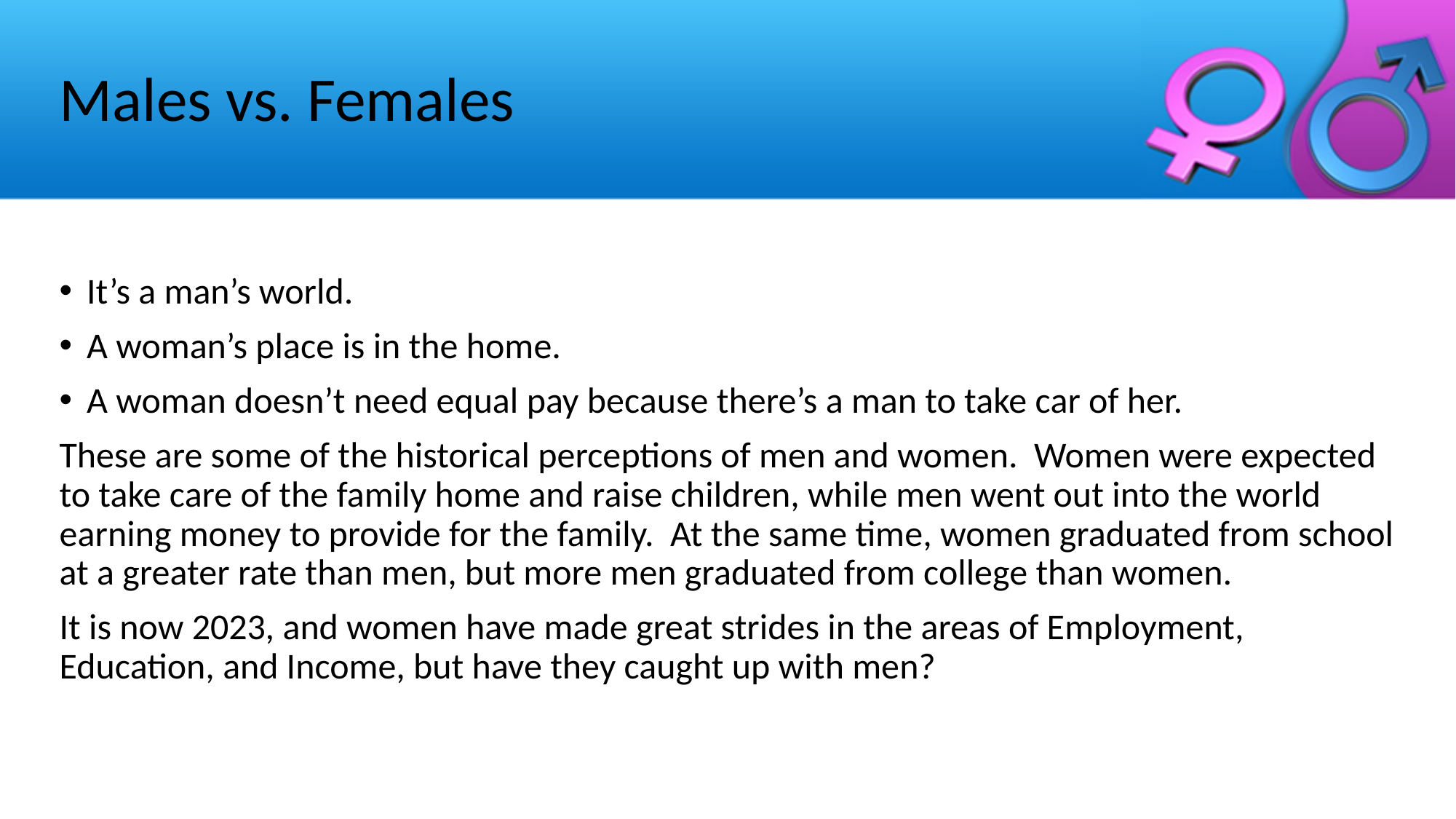

# Males vs. Females
It’s a man’s world.
A woman’s place is in the home.
A woman doesn’t need equal pay because there’s a man to take car of her.
These are some of the historical perceptions of men and women.  Women were expected to take care of the family home and raise children, while men went out into the world earning money to provide for the family.  At the same time, women graduated from school at a greater rate than men, but more men graduated from college than women.
It is now 2023, and women have made great strides in the areas of Employment, Education, and Income, but have they caught up with men?